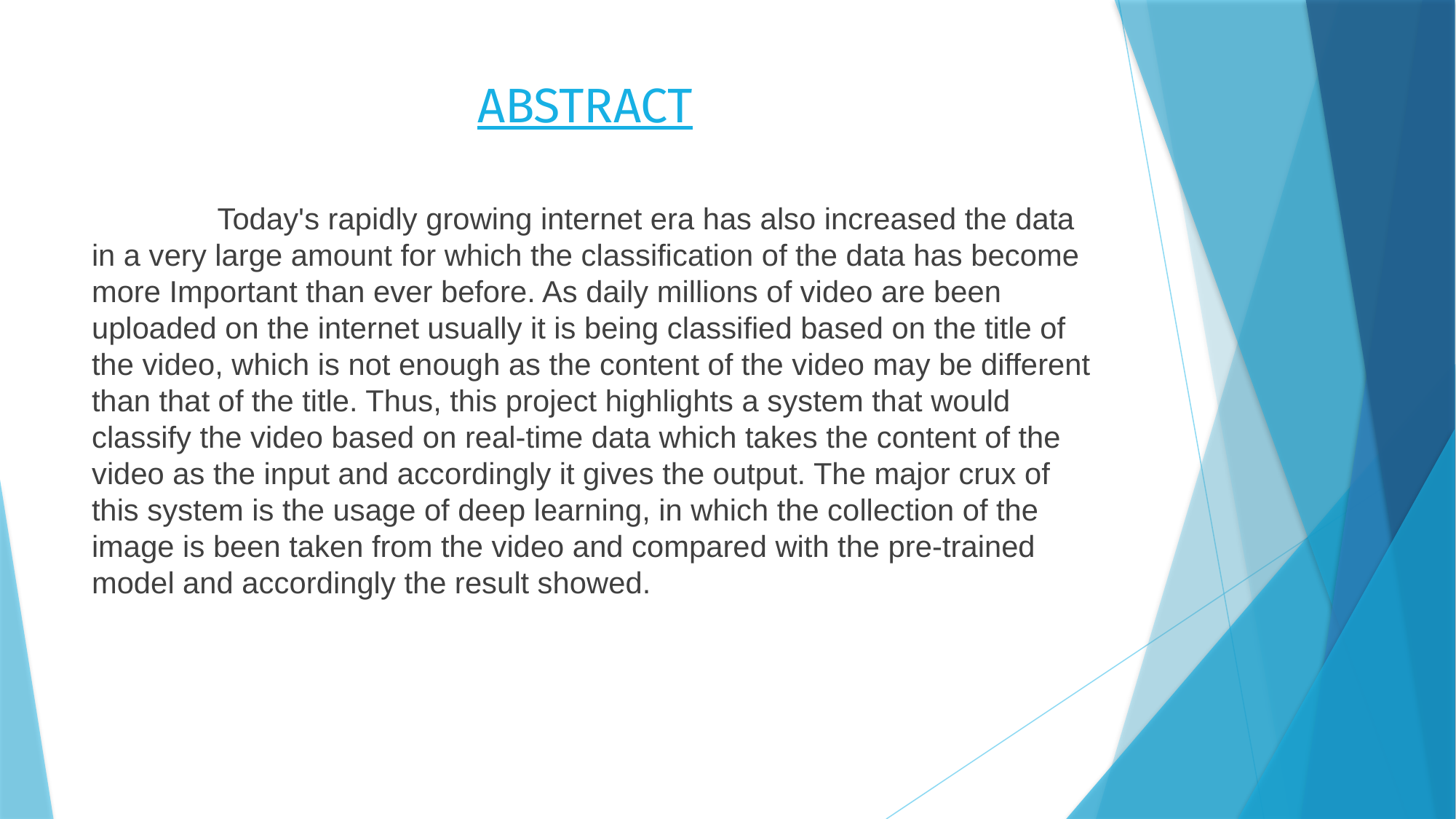

ABSTRACT

               Today's rapidly growing internet era has also increased the data in a very large amount for which the classification of the data has become more Important than ever before. As daily millions of video are been uploaded on the internet usually it is being classified based on the title of the video, which is not enough as the content of the video may be different than that of the title. Thus, this project highlights a system that would classify the video based on real-time data which takes the content of the video as the input and accordingly it gives the output. The major crux of this system is the usage of deep learning, in which the collection of the image is been taken from the video and compared with the pre-trained model and accordingly the result showed.